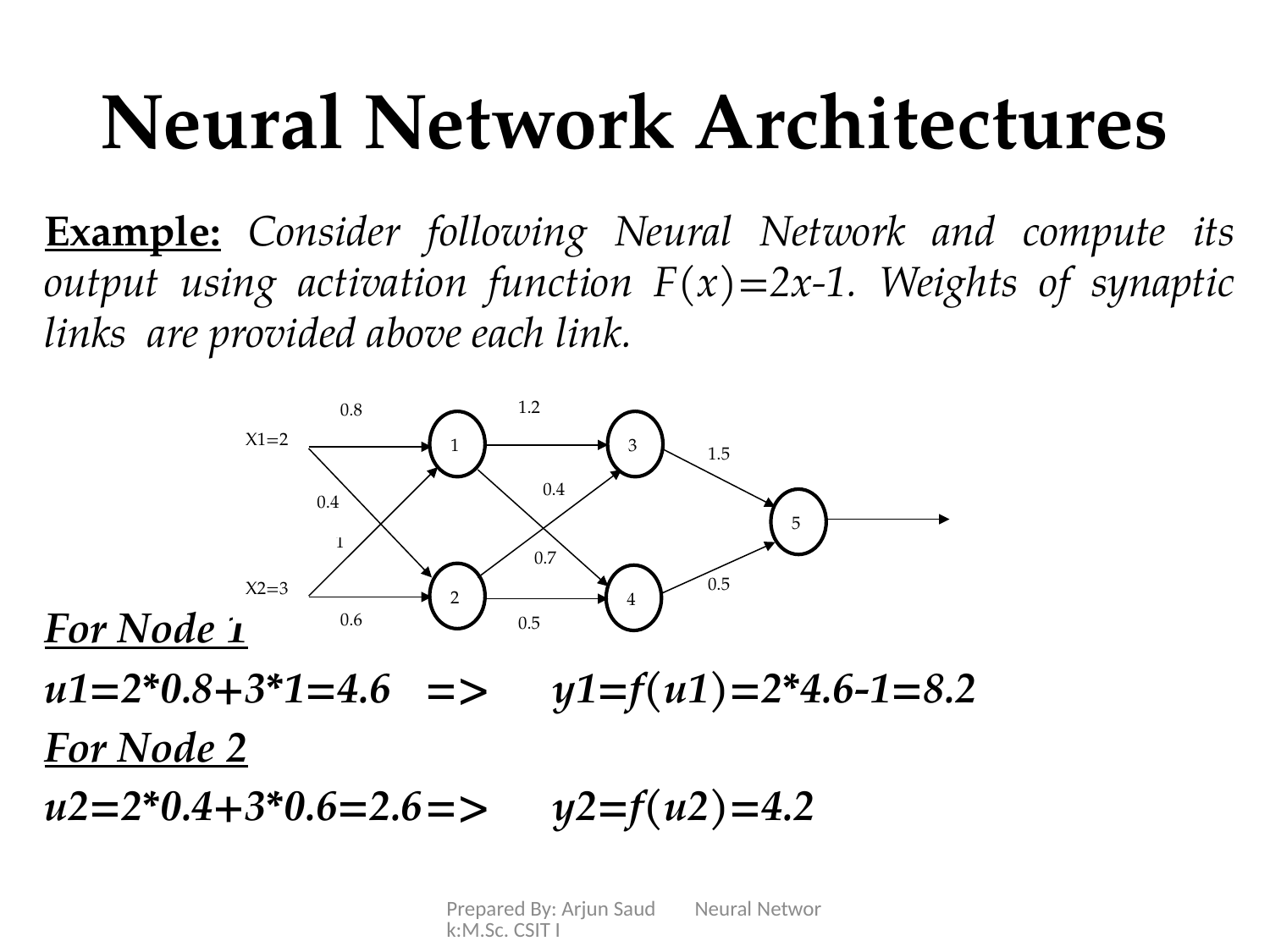

# Neural Network Architectures
Example: Consider following Neural Network and compute its output using activation function F(x)=2x-1. Weights of synaptic links  are provided above each link.

For Node 1
u1=2*0.8+3*1=4.6	=>	y1=f(u1)=2*4.6-1=8.2
For Node 2
u2=2*0.4+3*0.6=2.6	=>	y2=f(u2)=4.2

1.2
0.8
1
3
X1=2
1.5
0.4
5
2
4
0.5
X2=3
0.6
0.5
0.7
0.4
1
Prepared By: Arjun Saud        Neural Network:M.Sc. CSIT I
32